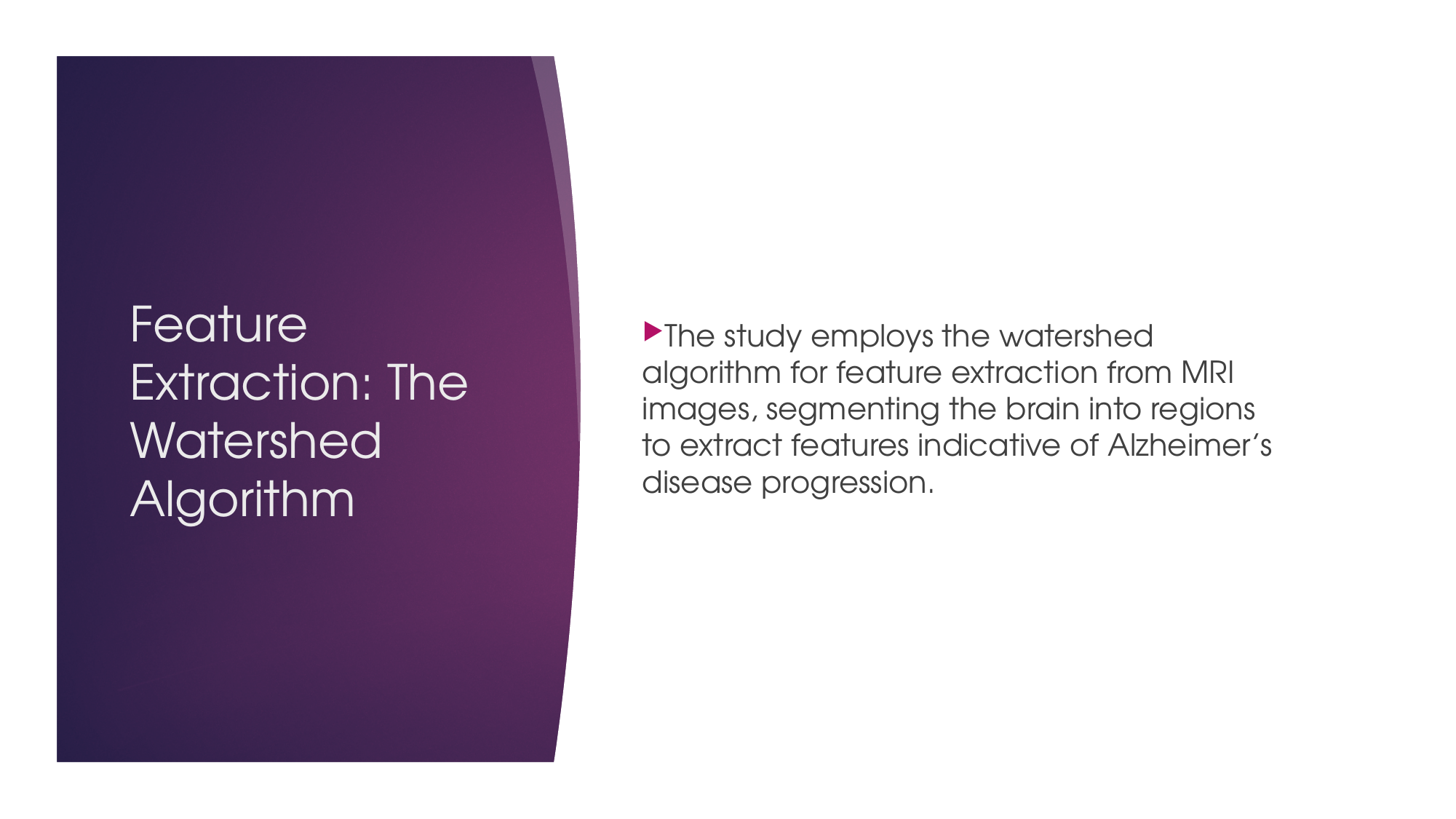

The study employs the watershed algorithm for feature extraction from MRI images, segmenting the brain into regions to extract features indicative of Alzheimer’s disease progression.
# Feature Extraction: The Watershed Algorithm